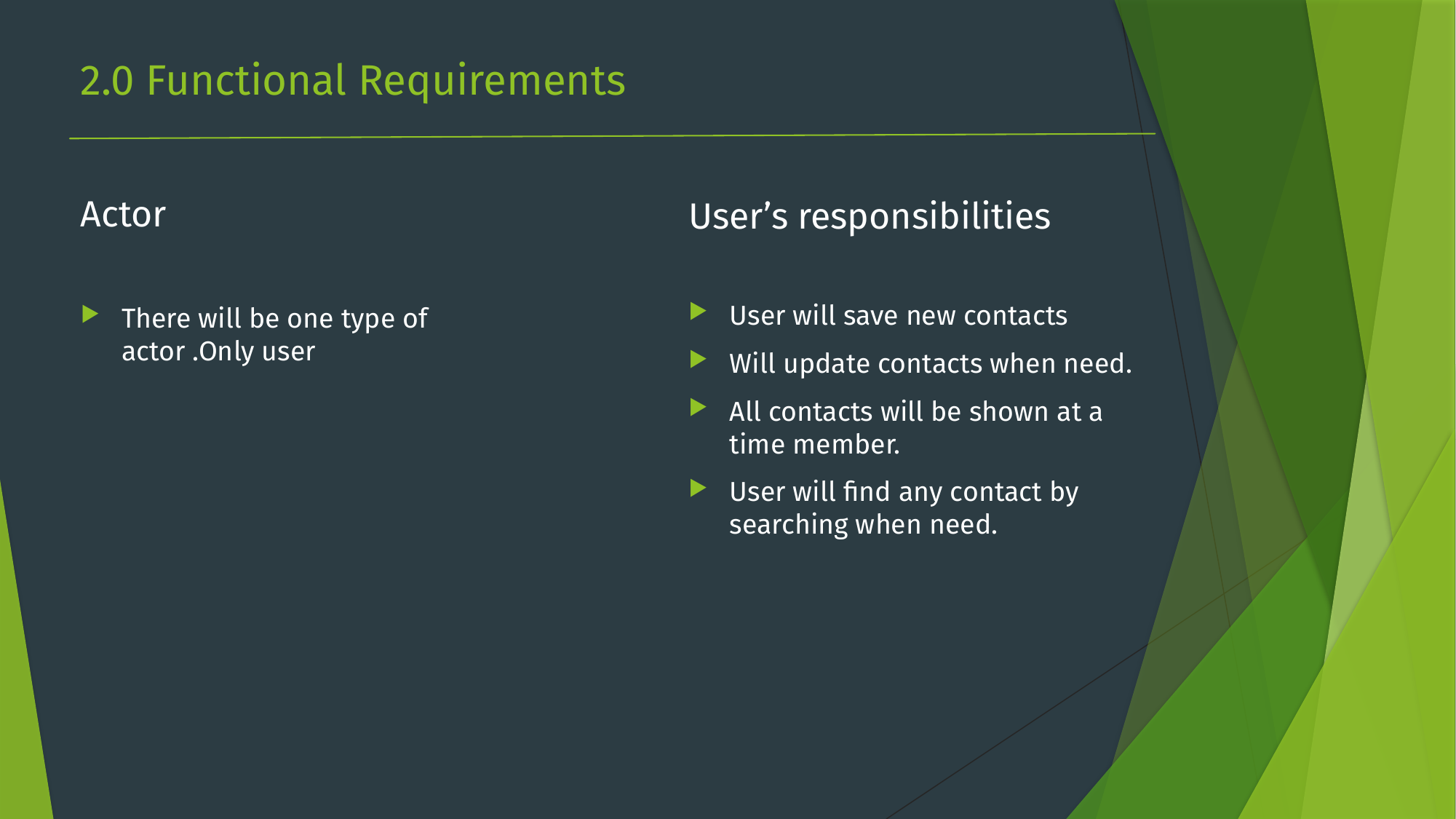

# 2.0 Functional Requirements
Actor
User’s responsibilities

User will save new contacts
Will update contacts when need.
All contacts will be shown at a time member.
User will find any contact by searching when need.
There will be one type of actor .Only user